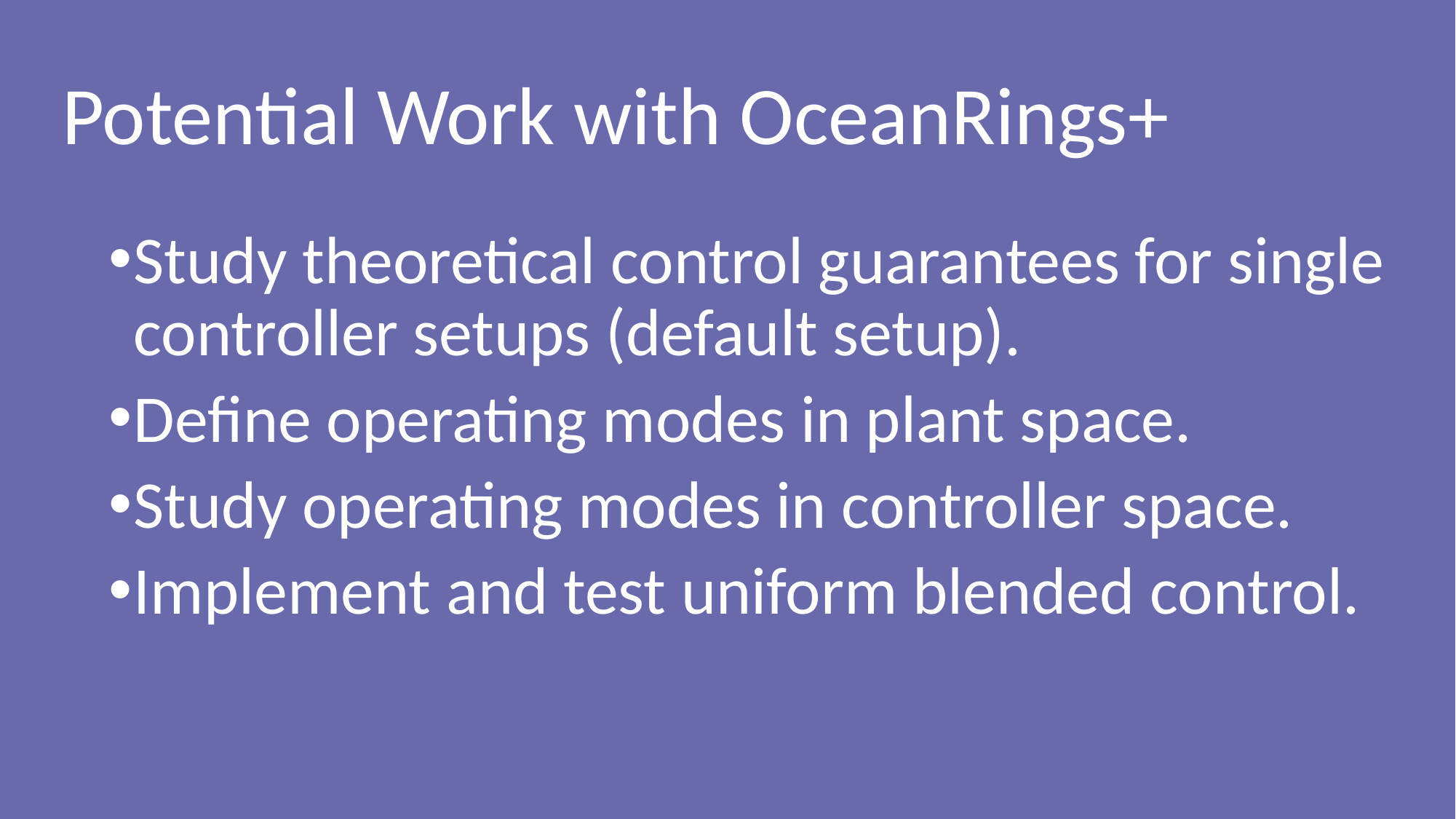

Potential Work with OceanRings+
Study theoretical control guarantees for single controller setups (default setup).
Define operating modes in plant space.
Study operating modes in controller space.
Implement and test uniform blended control.